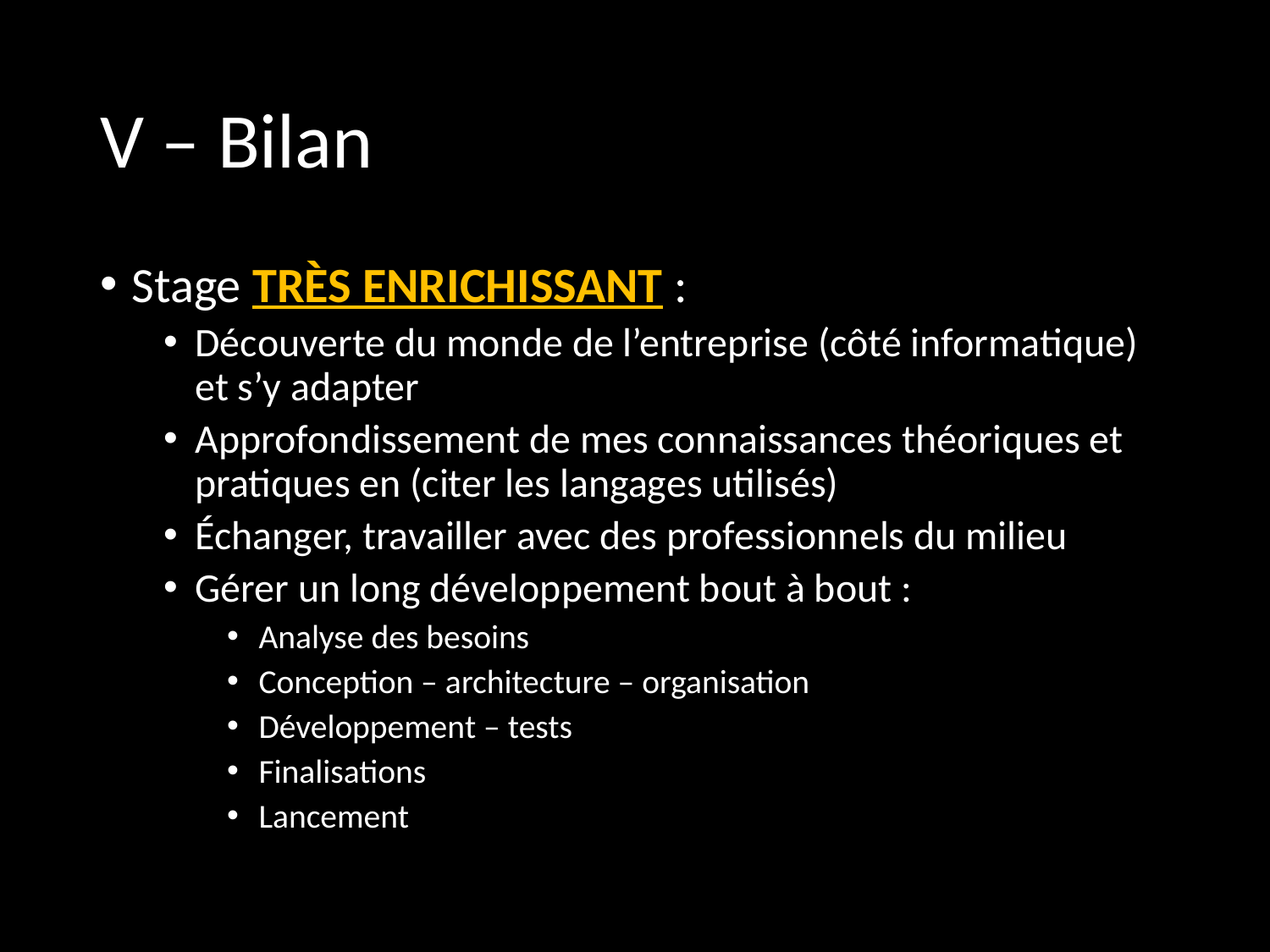

# V – Bilan
Stage TRÈS ENRICHISSANT :
Découverte du monde de l’entreprise (côté informatique) et s’y adapter
Approfondissement de mes connaissances théoriques et pratiques en (citer les langages utilisés)
Échanger, travailler avec des professionnels du milieu
Gérer un long développement bout à bout :
Analyse des besoins
Conception – architecture – organisation
Développement – tests
Finalisations
Lancement

19